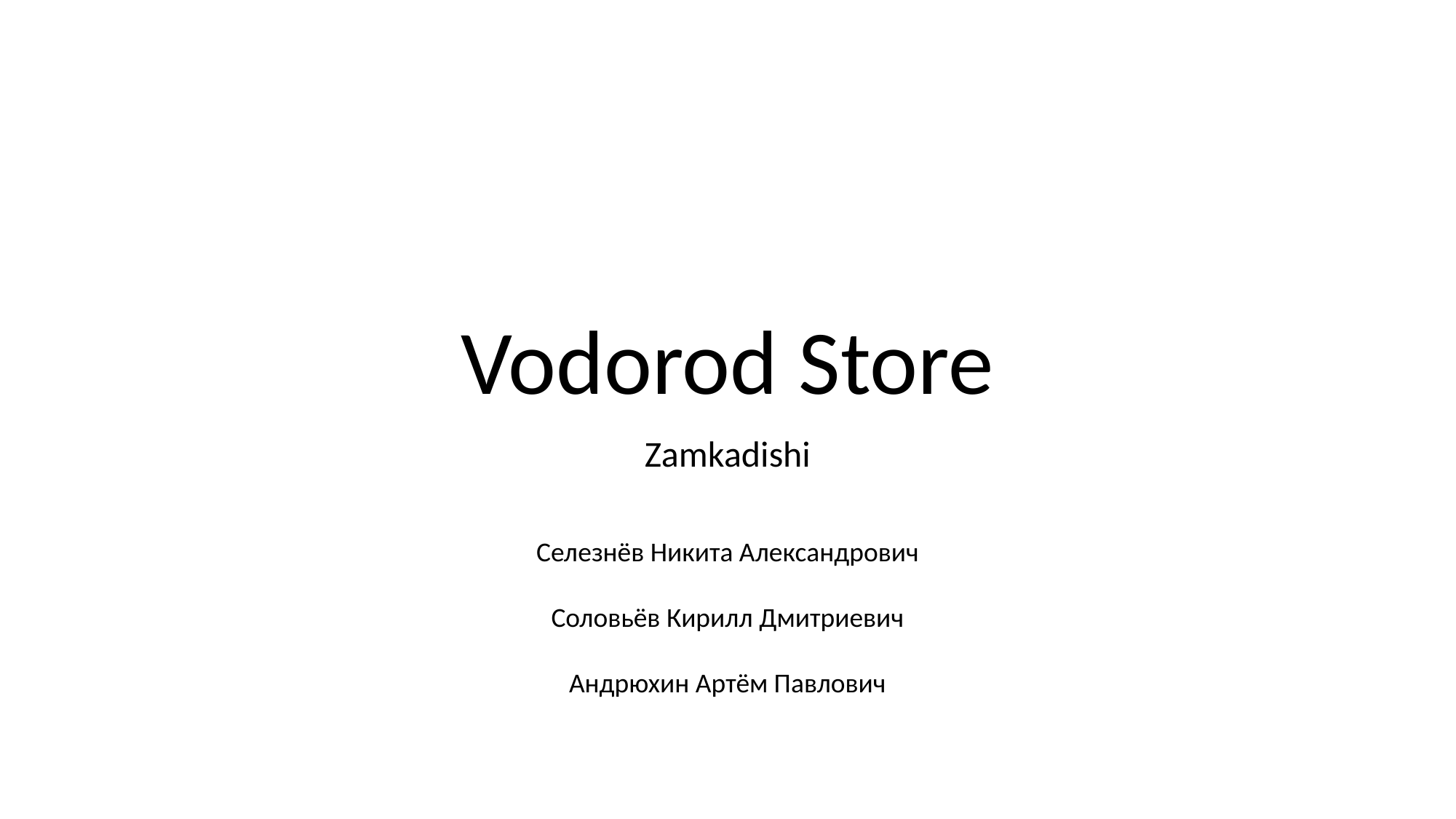

# Vodorod Store
Zamkadishi
Селезнёв Никита Александрович

Соловьёв Кирилл Дмитриевич

Андрюхин Артём Павлович